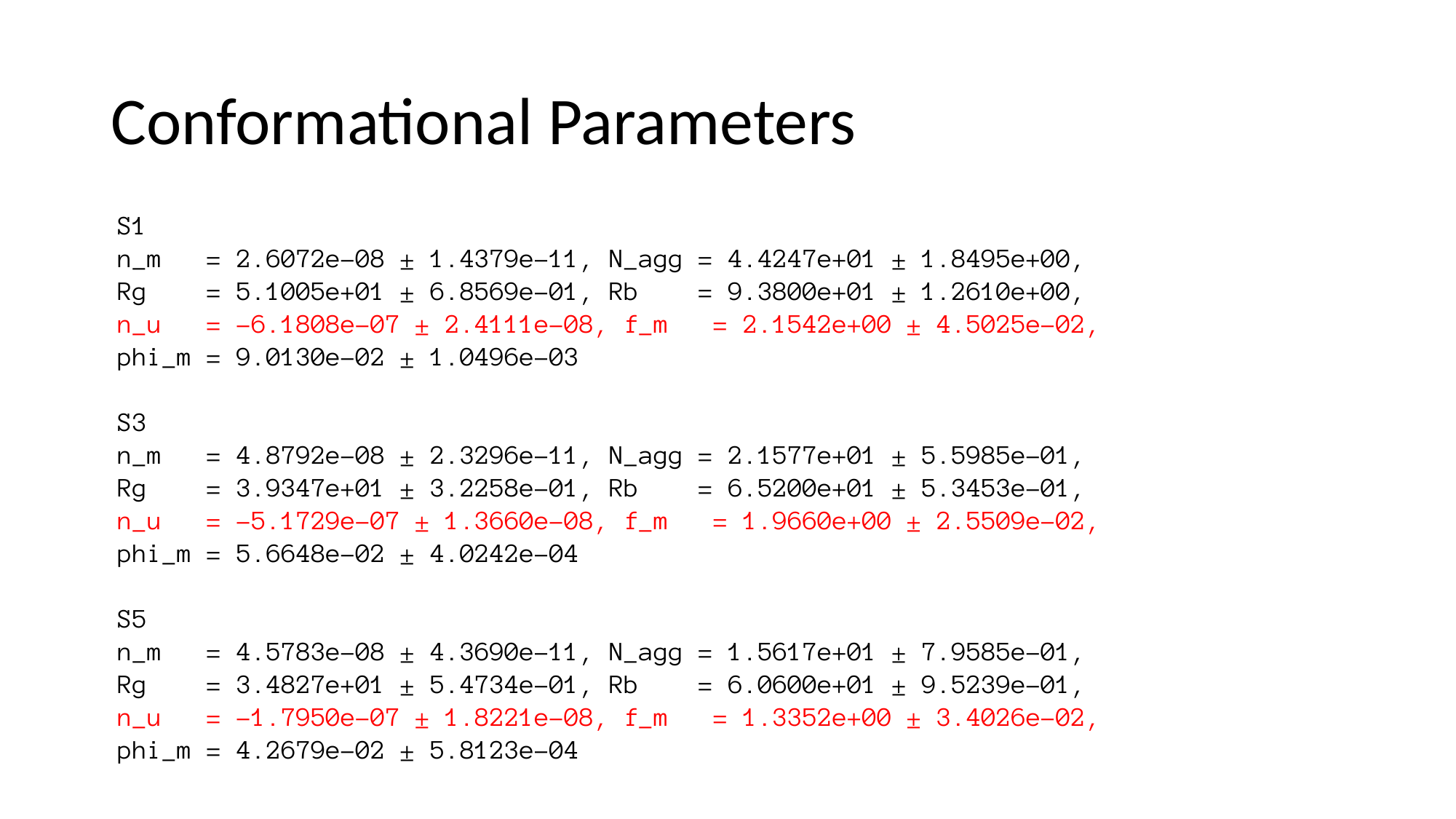

# Conformational Parameters
S1
n_m   = 2.6072e-08 ± 1.4379e-11, N_agg = 4.4247e+01 ± 1.8495e+00,
Rg    = 5.1005e+01 ± 6.8569e-01, Rb    = 9.3800e+01 ± 1.2610e+00,
n_u   = -6.1808e-07 ± 2.4111e-08, f_m   = 2.1542e+00 ± 4.5025e-02,
phi_m = 9.0130e-02 ± 1.0496e-03

S3
n_m   = 4.8792e-08 ± 2.3296e-11, N_agg = 2.1577e+01 ± 5.5985e-01,
Rg    = 3.9347e+01 ± 3.2258e-01, Rb    = 6.5200e+01 ± 5.3453e-01,
n_u   = -5.1729e-07 ± 1.3660e-08, f_m   = 1.9660e+00 ± 2.5509e-02,
phi_m = 5.6648e-02 ± 4.0242e-04

S5
n_m   = 4.5783e-08 ± 4.3690e-11, N_agg = 1.5617e+01 ± 7.9585e-01,
Rg    = 3.4827e+01 ± 5.4734e-01, Rb    = 6.0600e+01 ± 9.5239e-01,
n_u   = -1.7950e-07 ± 1.8221e-08, f_m   = 1.3352e+00 ± 3.4026e-02,
phi_m = 4.2679e-02 ± 5.8123e-04